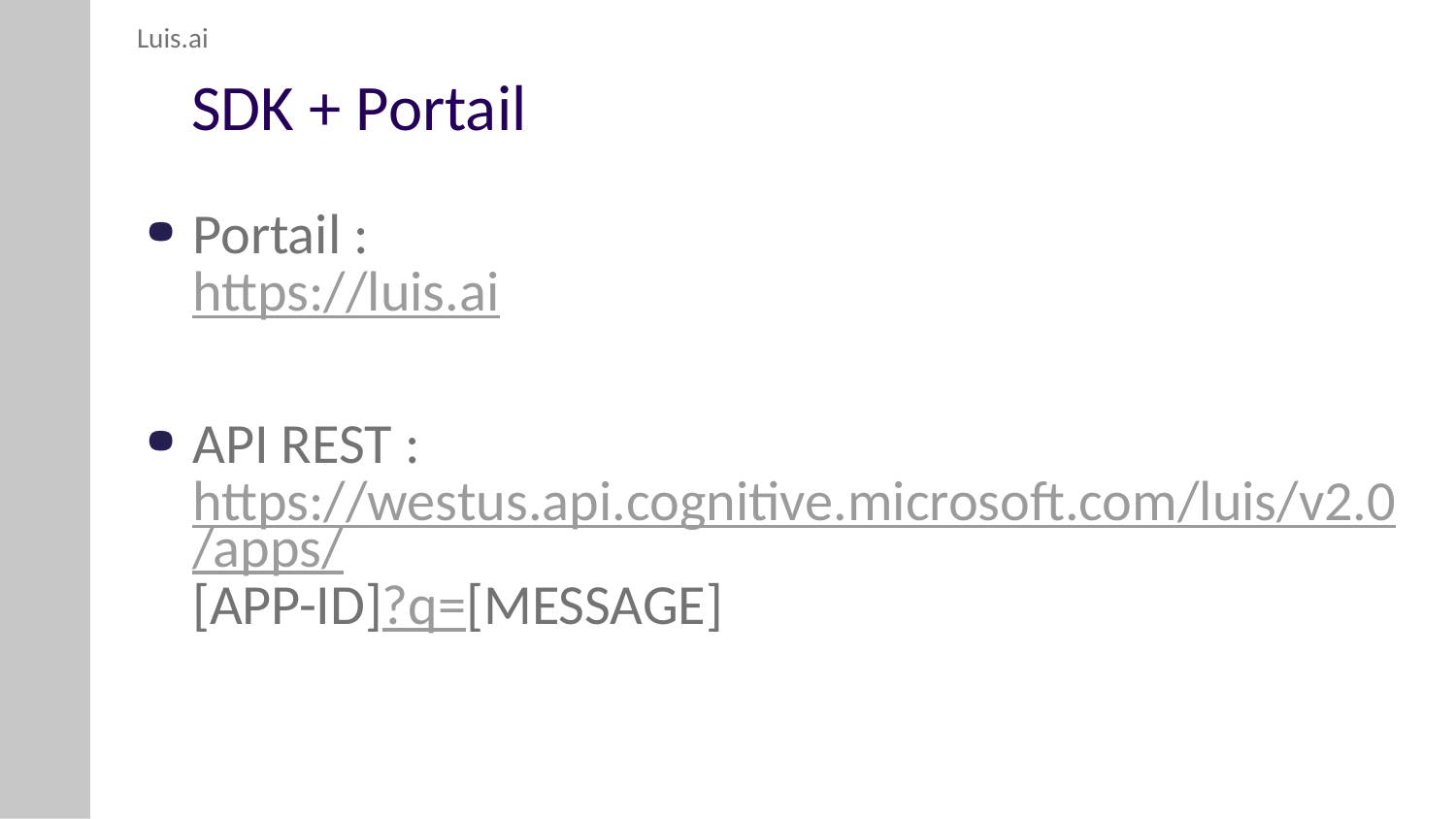

Luis.ai
# SDK + Portail
Portail :
https://luis.ai

API REST :
https://westus.api.cognitive.microsoft.com/luis/v2.0/apps/[APP-ID]?q=[MESSAGE]